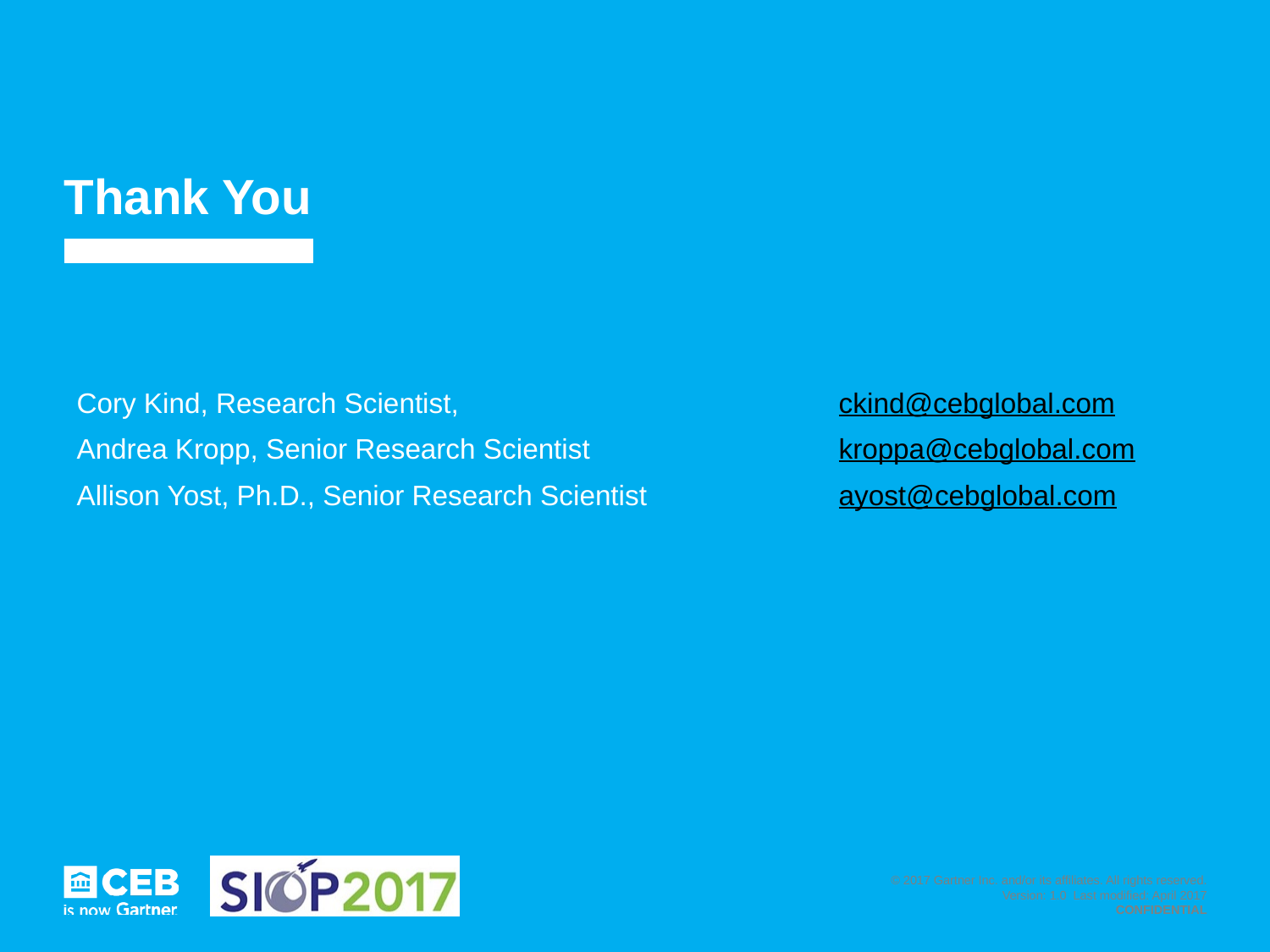

Cory Kind, Research Scientist, 			ckind@cebglobal.com
Andrea Kropp, Senior Research Scientist		kroppa@cebglobal.com
Allison Yost, Ph.D., Senior Research Scientist		ayost@cebglobal.com